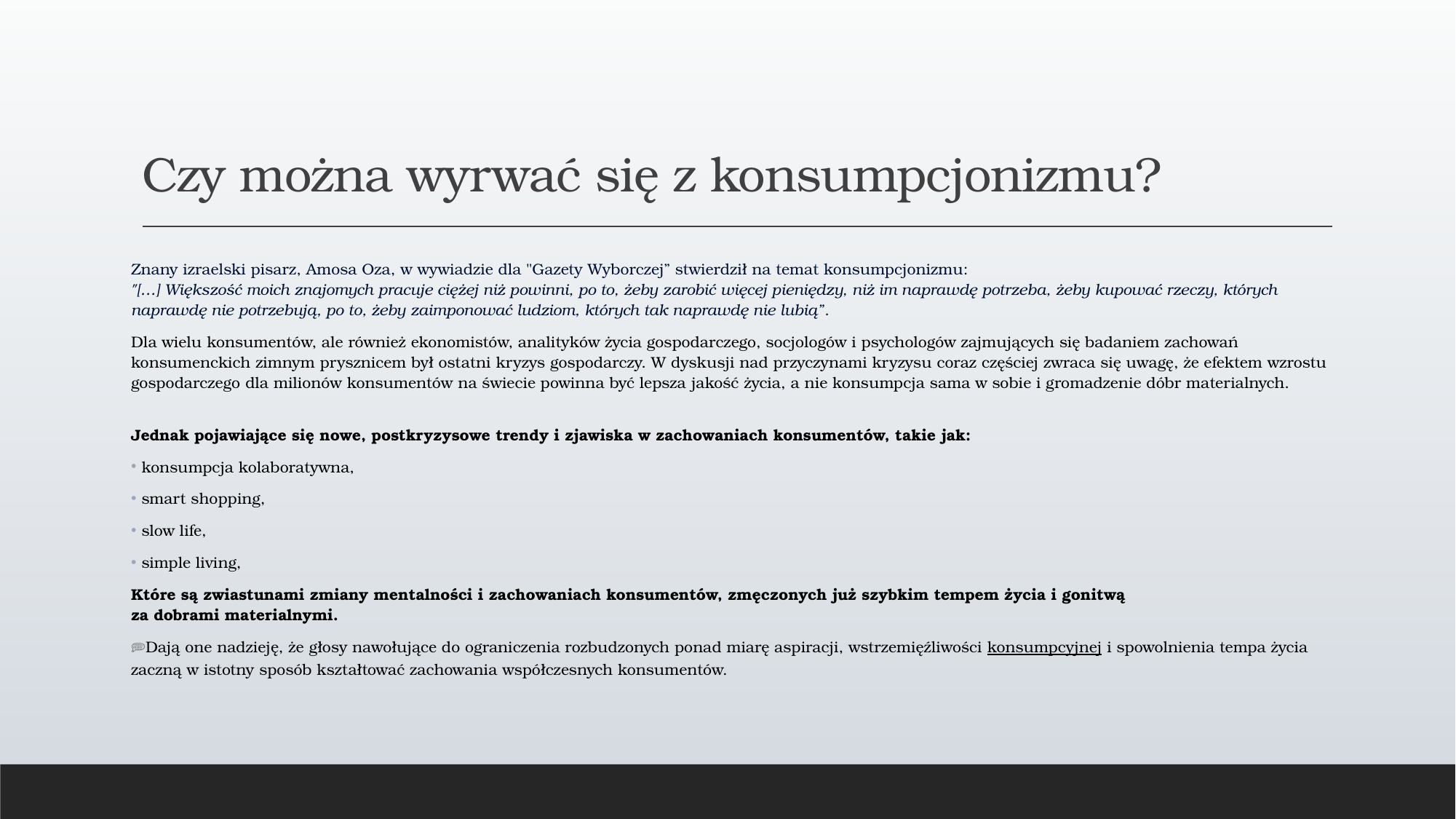

# Czy można wyrwać się z konsumpcjonizmu?
Znany izraelski pisarz, Amosa Oza, w wywiadzie dla "Gazety Wyborczej” stwierdził na temat konsumpcjonizmu:
"[…] Większość moich znajomych pracuje ciężej niż powinni, po to, żeby zarobić więcej pieniędzy, niż im naprawdę potrzeba, żeby kupować rzeczy, których naprawdę nie potrzebują, po to, żeby zaimponować ludziom, których tak naprawdę nie lubią”.
Dla wielu konsumentów, ale również ekonomistów, analityków życia gospodarczego, socjologów i psychologów zajmujących się badaniem zachowań konsumenckich zimnym prysznicem był ostatni kryzys gospodarczy. W dyskusji nad przyczynami kryzysu coraz częściej zwraca się uwagę, że efektem wzrostu gospodarczego dla milionów konsumentów na świecie powinna być lepsza jakość życia, a nie konsumpcja sama w sobie i gromadzenie dóbr materialnych.
Jednak pojawiające się nowe, postkryzysowe trendy i zjawiska w zachowaniach konsumentów, takie jak:
konsumpcja kolaboratywna,
smart shopping,
slow life,
simple living,
Które są zwiastunami zmiany mentalności i zachowaniach konsumentów, zmęczonych już szybkim tempem życia i gonitwą za dobrami materialnymi.
💭Dają one nadzieję, że głosy nawołujące do ograniczenia rozbudzonych ponad miarę aspiracji, wstrzemięźliwości konsumpcyjnej i spowolnienia tempa życia zaczną w istotny sposób kształtować zachowania współczesnych konsumentów.